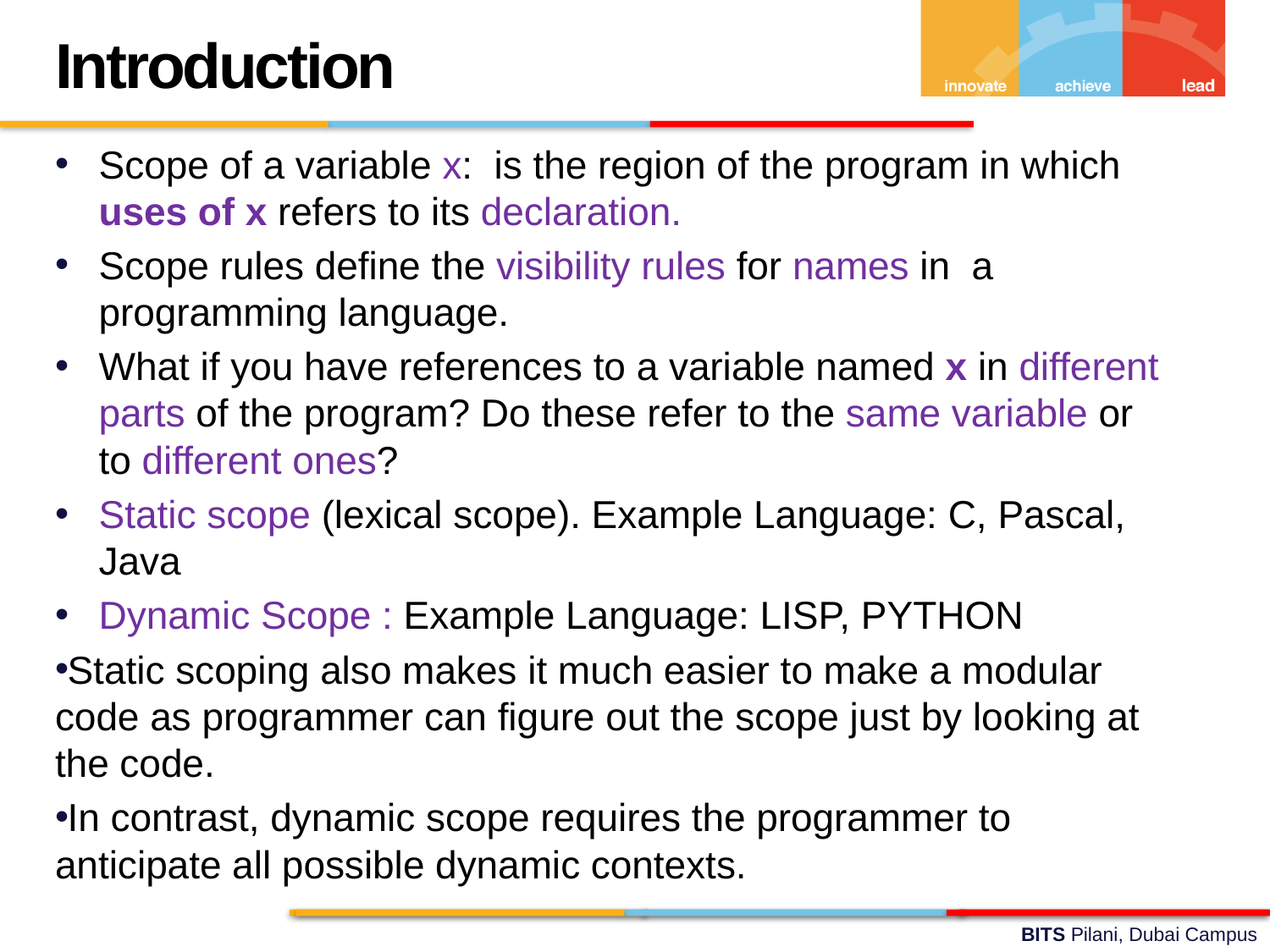

Introduction
Scope of a variable x:  is the region of the program in which uses of x refers to its declaration.
Scope rules define the visibility rules for names in  a programming language.
What if you have references to a variable named x in different parts of the program? Do these refer to the same variable or to different ones?
Static scope (lexical scope). Example Language: C, Pascal, Java
Dynamic Scope : Example Language: LISP, PYTHON
Static scoping also makes it much easier to make a modular code as programmer can figure out the scope just by looking at the code.
In contrast, dynamic scope requires the programmer to anticipate all possible dynamic contexts.